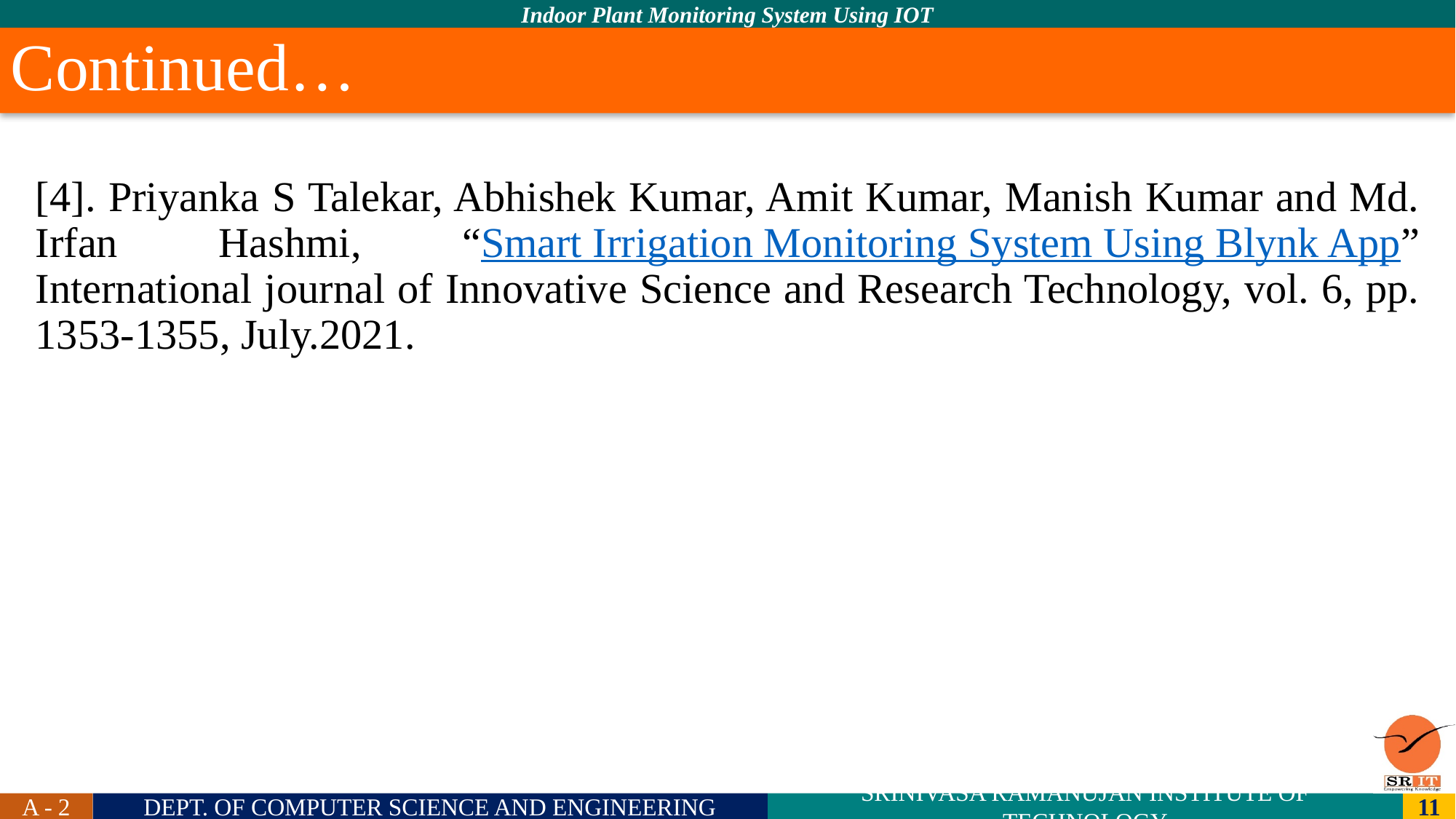

# Continued…
[4]. Priyanka S Talekar, Abhishek Kumar, Amit Kumar, Manish Kumar and Md. Irfan Hashmi, “Smart Irrigation Monitoring System Using Blynk App” International journal of Innovative Science and Research Technology, vol. 6, pp. 1353-1355, July.2021.